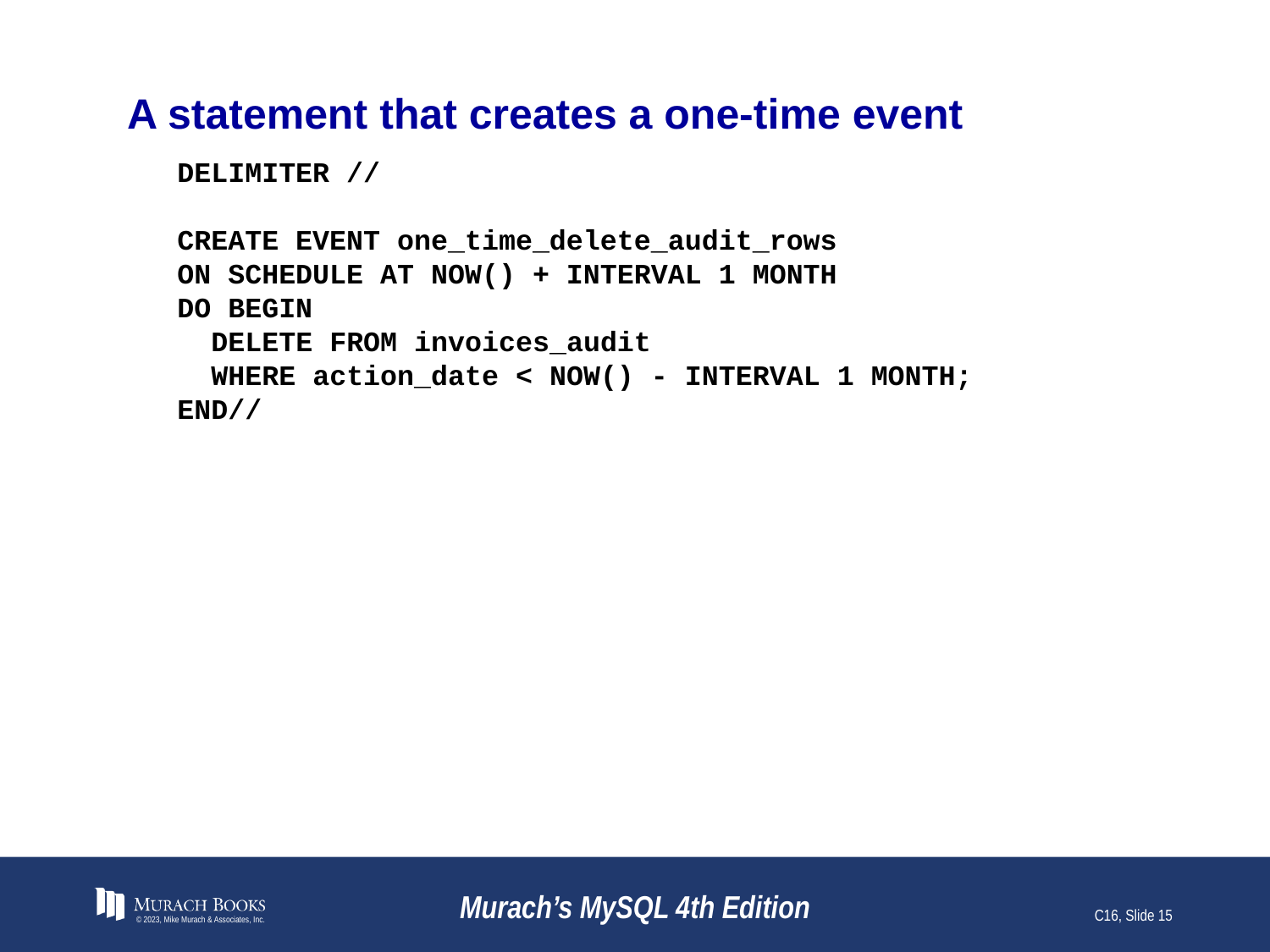

# A statement that creates a one-time event
DELIMITER //

CREATE EVENT one_time_delete_audit_rows
ON SCHEDULE AT NOW() + INTERVAL 1 MONTH
DO BEGIN
  DELETE FROM invoices_audit
  WHERE action_date < NOW() - INTERVAL 1 MONTH;
END//

© 2023, Mike Murach & Associates, Inc.
Murach’s MySQL 4th Edition

C16, Slide 15